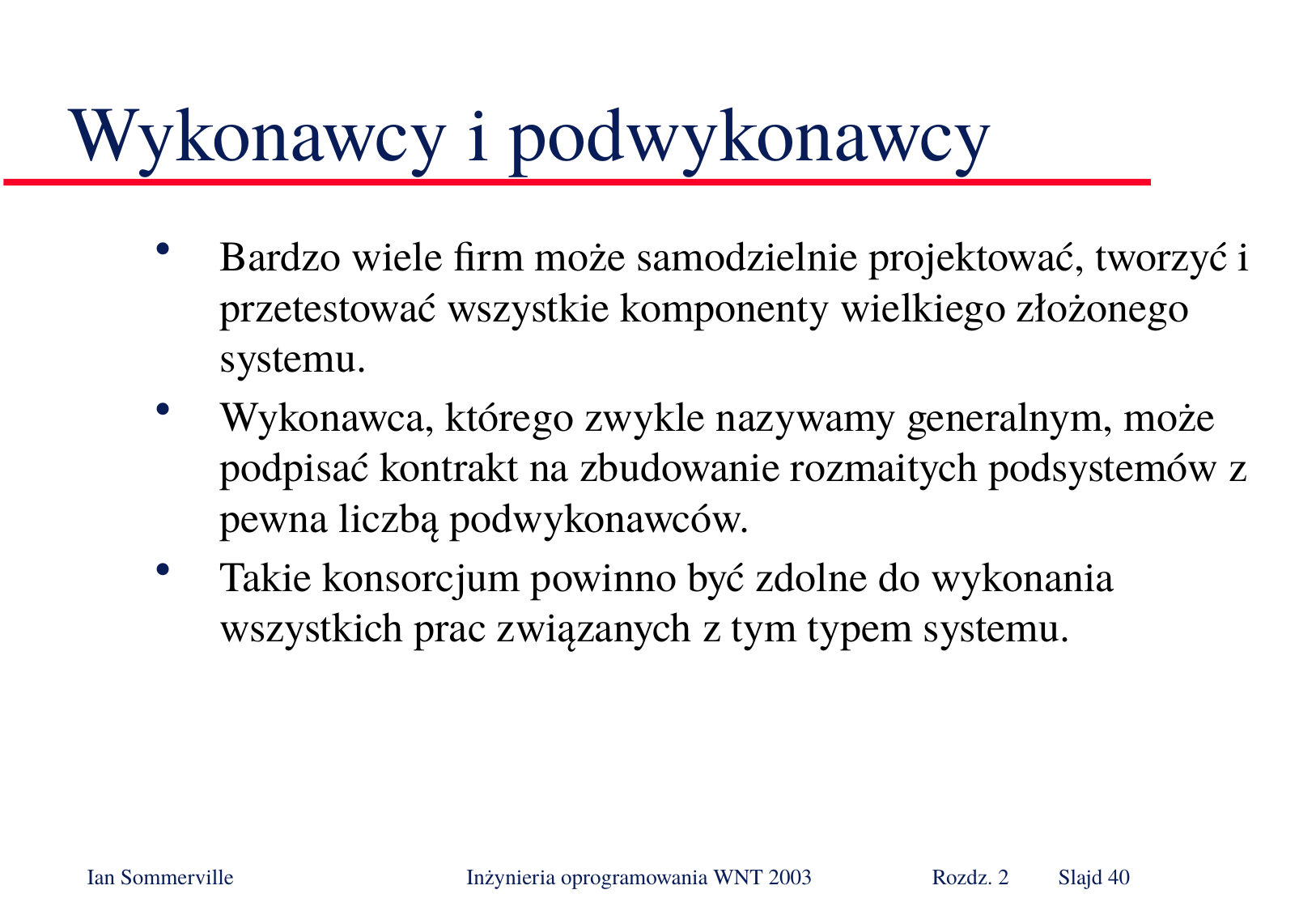

# Wykonawcy i podwykonawcy
Bardzo wiele firm może samodzielnie projektować, tworzyć i przetestować wszystkie komponenty wielkiego złożonego systemu.
Wykonawca, którego zwykle nazywamy generalnym, może podpisać kontrakt na zbudowanie rozmaitych podsystemów z pewna liczbą podwykonawców.
Takie konsorcjum powinno być zdolne do wykonania wszystkich prac związanych z tym typem systemu.